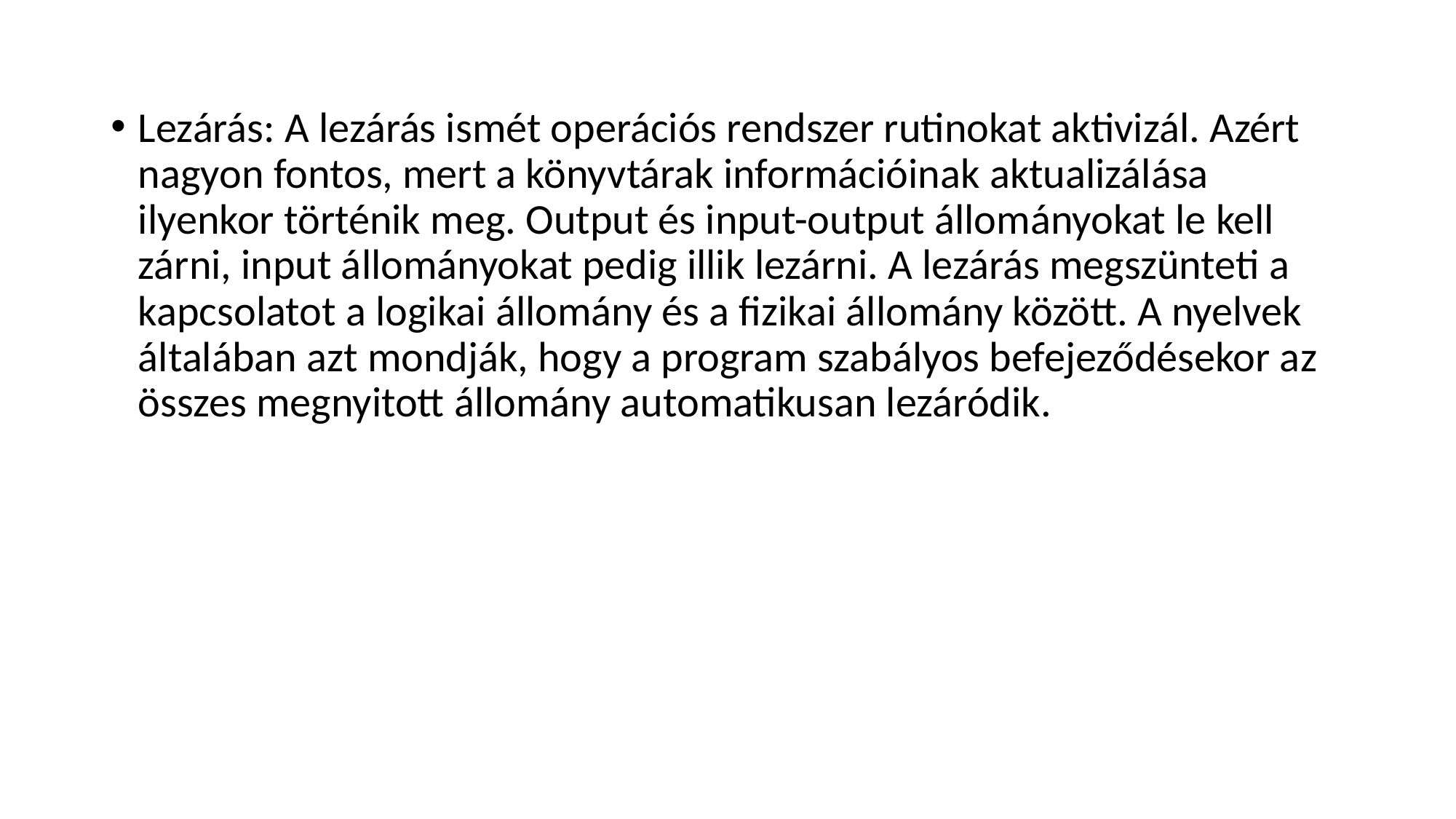

Lezárás: A lezárás ismét operációs rendszer rutinokat aktivizál. Azért nagyon fontos, mert a könyvtárak információinak aktualizálása ilyenkor történik meg. Output és input-output állományokat le kell zárni, input állományokat pedig illik lezárni. A lezárás megszünteti a kapcsolatot a logikai állomány és a fizikai állomány között. A nyelvek általában azt mondják, hogy a program szabályos befejeződésekor az összes megnyitott állomány automatikusan lezáródik.